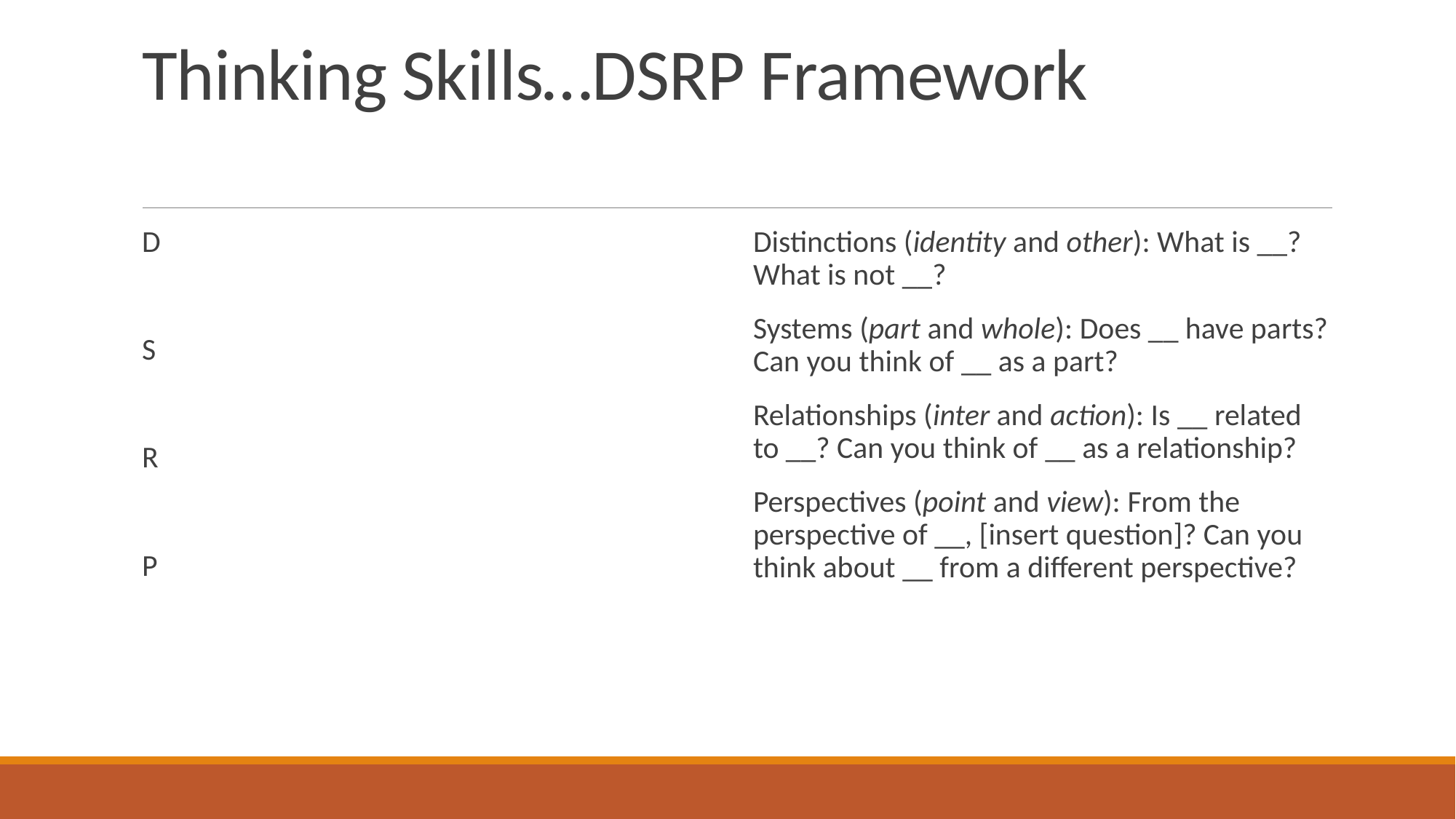

# Thinking Skills…DSRP Framework
D

S

R

P
Distinctions (identity and other): What is __? What is not __?
Systems (part and whole): Does __ have parts? Can you think of __ as a part?
Relationships (inter and action): Is __ related to __? Can you think of __ as a relationship?
Perspectives (point and view): From the perspective of __, [insert question]? Can you think about __ from a different perspective?